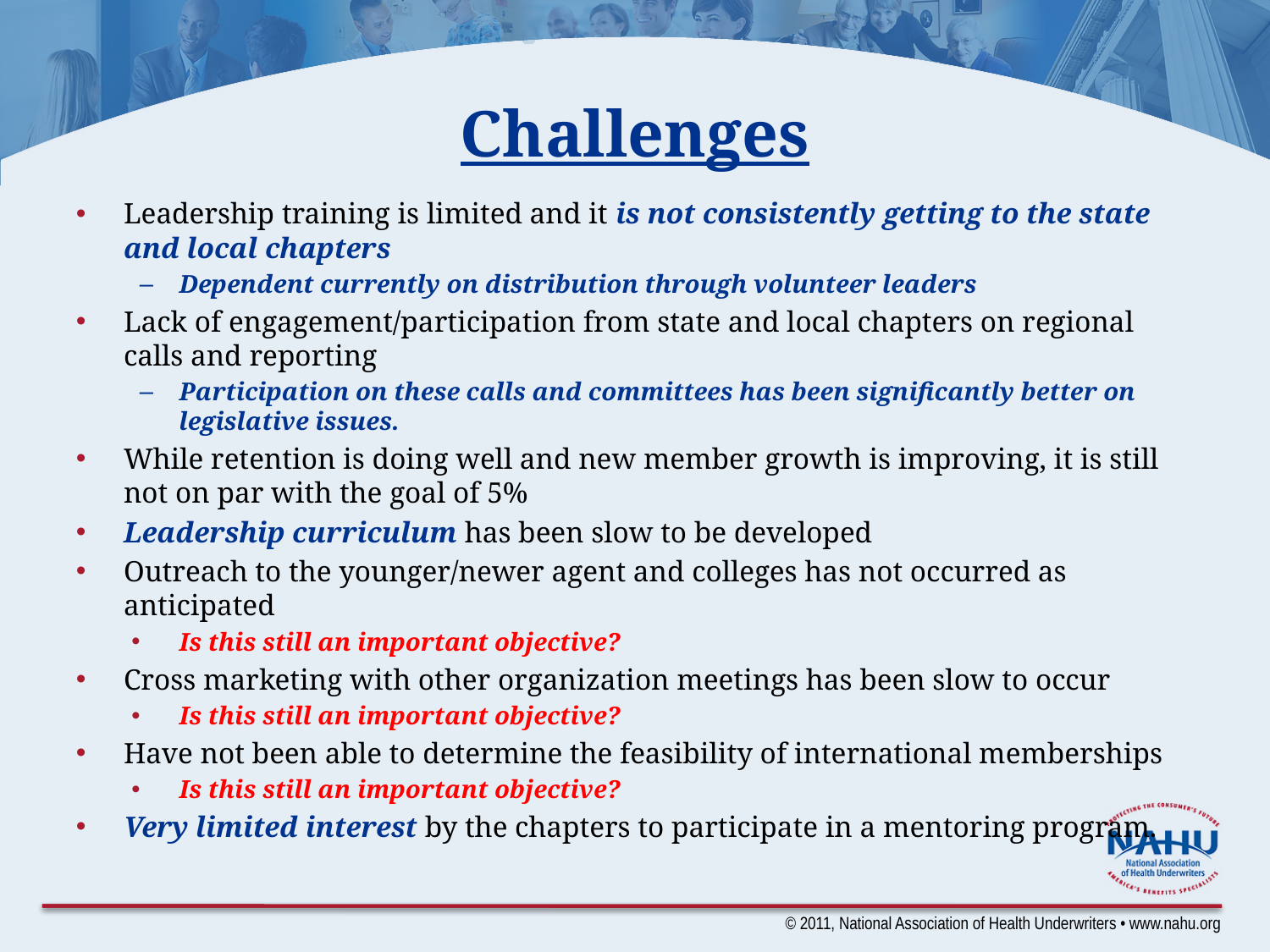

# Challenges
Leadership training is limited and it is not consistently getting to the state and local chapters
Dependent currently on distribution through volunteer leaders
Lack of engagement/participation from state and local chapters on regional calls and reporting
Participation on these calls and committees has been significantly better on legislative issues.
While retention is doing well and new member growth is improving, it is still not on par with the goal of 5%
Leadership curriculum has been slow to be developed
Outreach to the younger/newer agent and colleges has not occurred as anticipated
Is this still an important objective?
Cross marketing with other organization meetings has been slow to occur
Is this still an important objective?
Have not been able to determine the feasibility of international memberships
Is this still an important objective?
Very limited interest by the chapters to participate in a mentoring program.